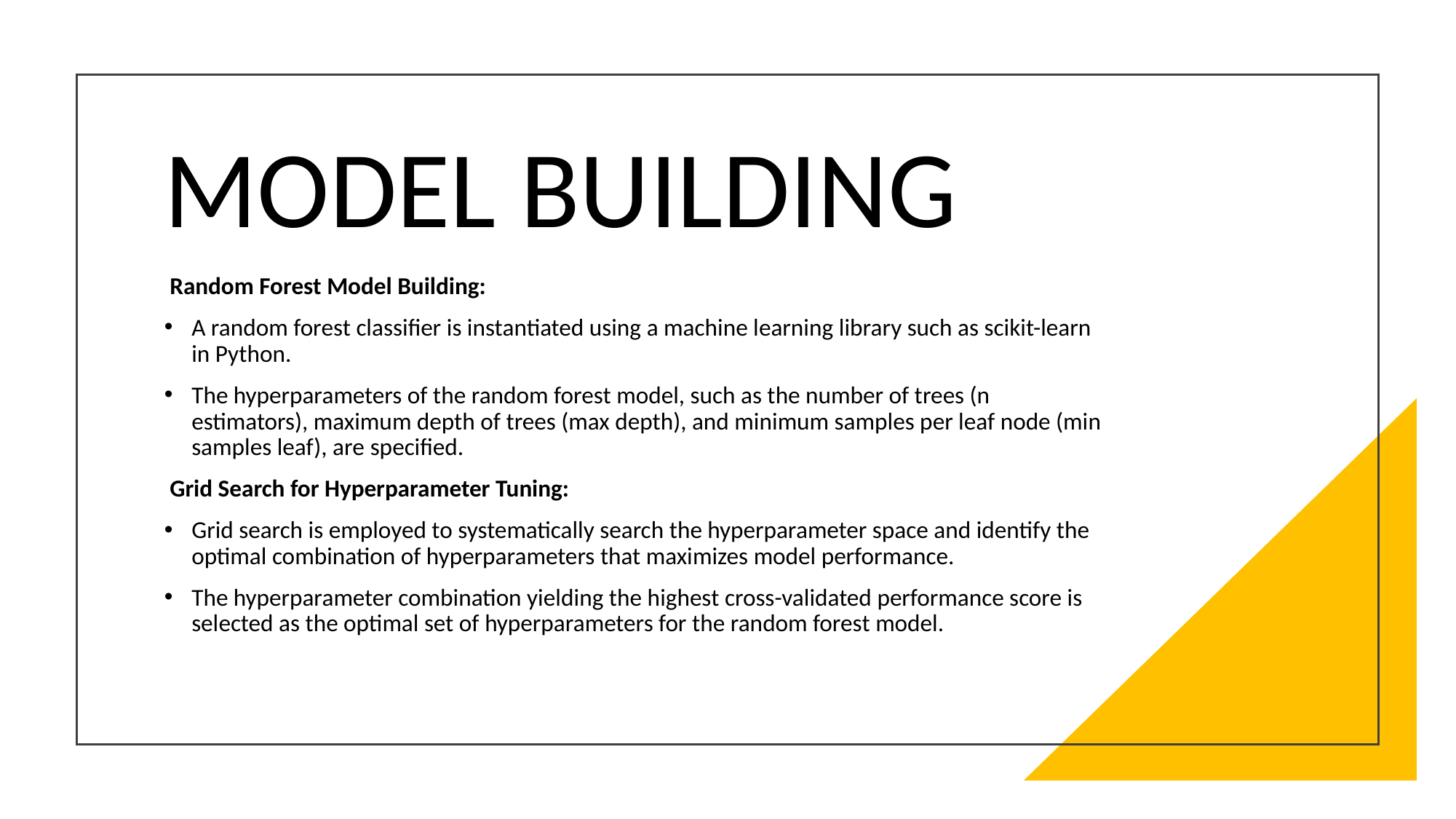

# MODEL BUILDING
 Random Forest Model Building:​
A random forest classifier is instantiated using a machine learning library such as scikit-learn in Python.​
The hyperparameters of the random forest model, such as the number of trees (n estimators), maximum depth of trees (max depth), and minimum samples per leaf node (min samples leaf), are specified.​
 Grid Search for Hyperparameter Tuning:​
Grid search is employed to systematically search the hyperparameter space and identify the optimal combination of hyperparameters that maximizes model performance.​
The hyperparameter combination yielding the highest cross-validated performance score is selected as the optimal set of hyperparameters for the random forest model.​